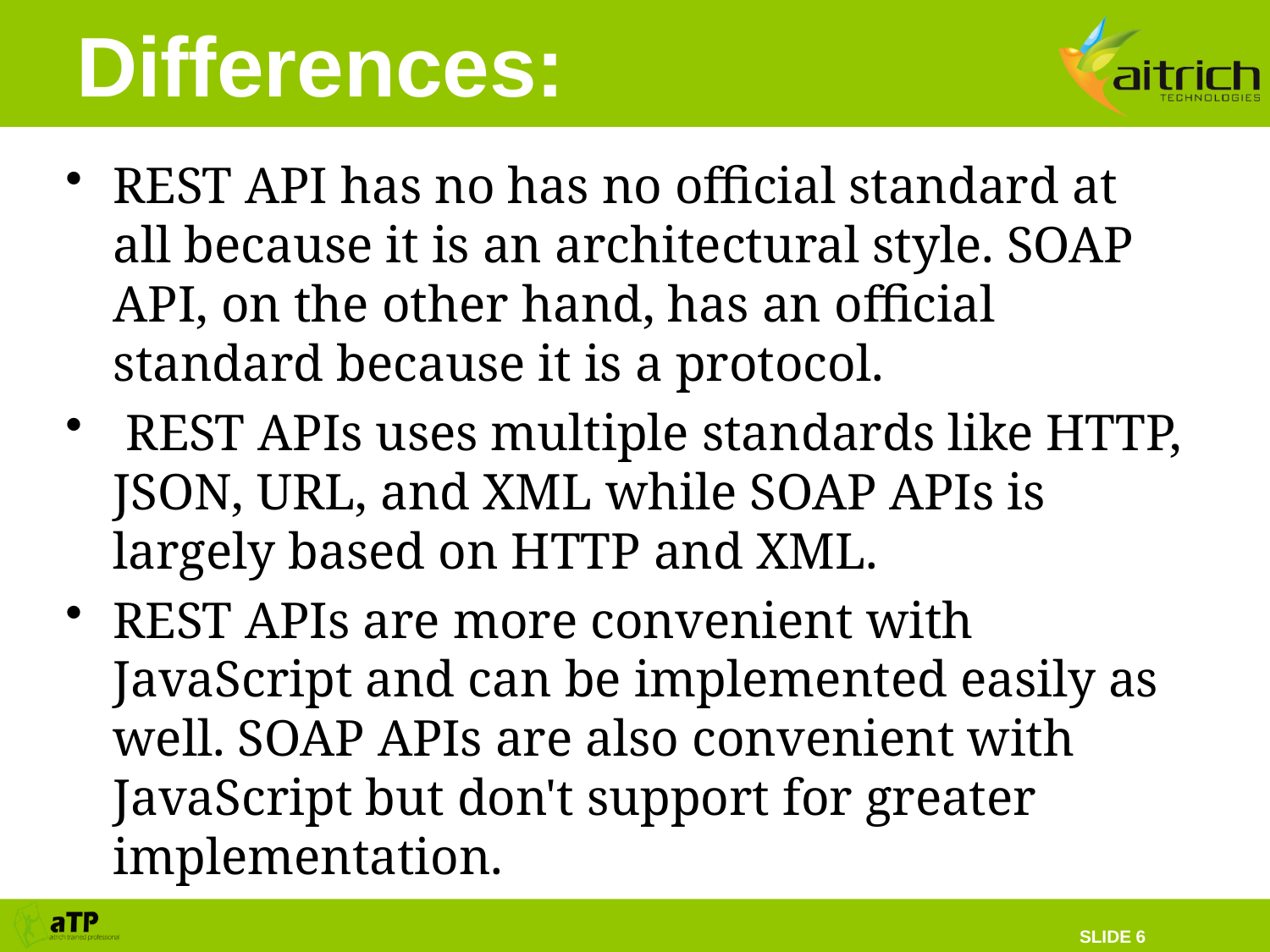

# Differences:
REST API has no has no official standard at all because it is an architectural style. SOAP API, on the other hand, has an official standard because it is a protocol.
 REST APIs uses multiple standards like HTTP, JSON, URL, and XML while SOAP APIs is largely based on HTTP and XML.
REST APIs are more convenient with JavaScript and can be implemented easily as well. SOAP APIs are also convenient with JavaScript but don't support for greater implementation.